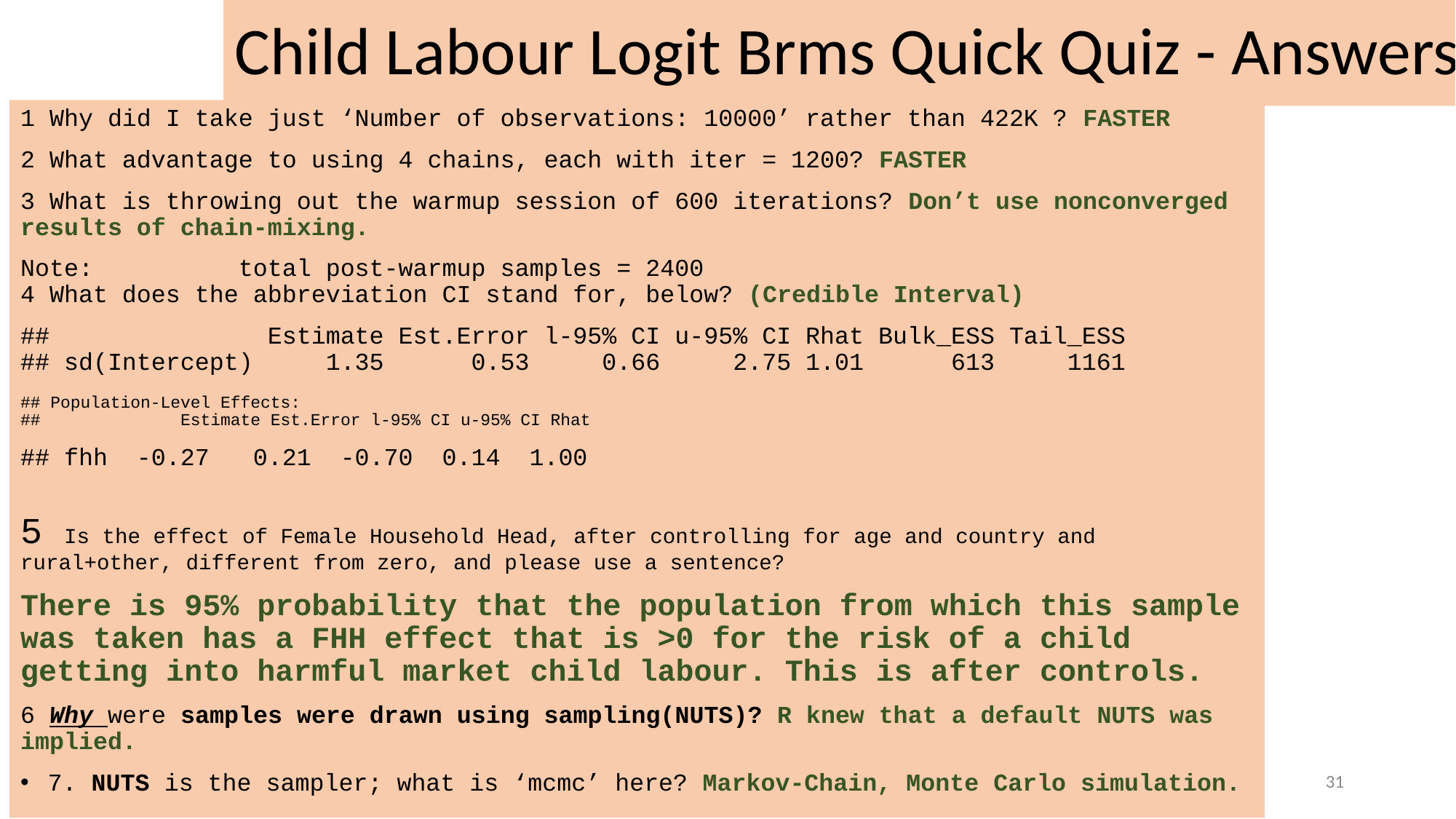

# Child Labour Logit Brms Quick Quiz - Answers
1 Why did I take just ‘Number of observations: 10000’ rather than 422K ? FASTER
2 What advantage to using 4 chains, each with iter = 1200? FASTER
3 What is throwing out the warmup session of 600 iterations? Don’t use nonconverged results of chain-mixing.
Note:          total post-warmup samples = 2400
4 What does the abbreviation CI stand for, below? (Credible Interval)
##               Estimate Est.Error l-95% CI u-95% CI Rhat Bulk_ESS Tail_ESS ## sd(Intercept)     1.35      0.53     0.66     2.75 1.01      613     1161 ## Population-Level Effects: ##              Estimate Est.Error l-95% CI u-95% CI Rhat
## fhh  -0.27   0.21  -0.70  0.14  1.00
5 Is the effect of Female Household Head, after controlling for age and country and rural+other, different from zero, and please use a sentence?
There is 95% probability that the population from which this sample was taken has a FHH effect that is >0 for the risk of a child getting into harmful market child labour. This is after controls.
6 Why were samples were drawn using sampling(NUTS)? R knew that a default NUTS was implied.
7. NUTS is the sampler; what is ‘mcmc’ here? Markov-Chain, Monte Carlo simulation.
31